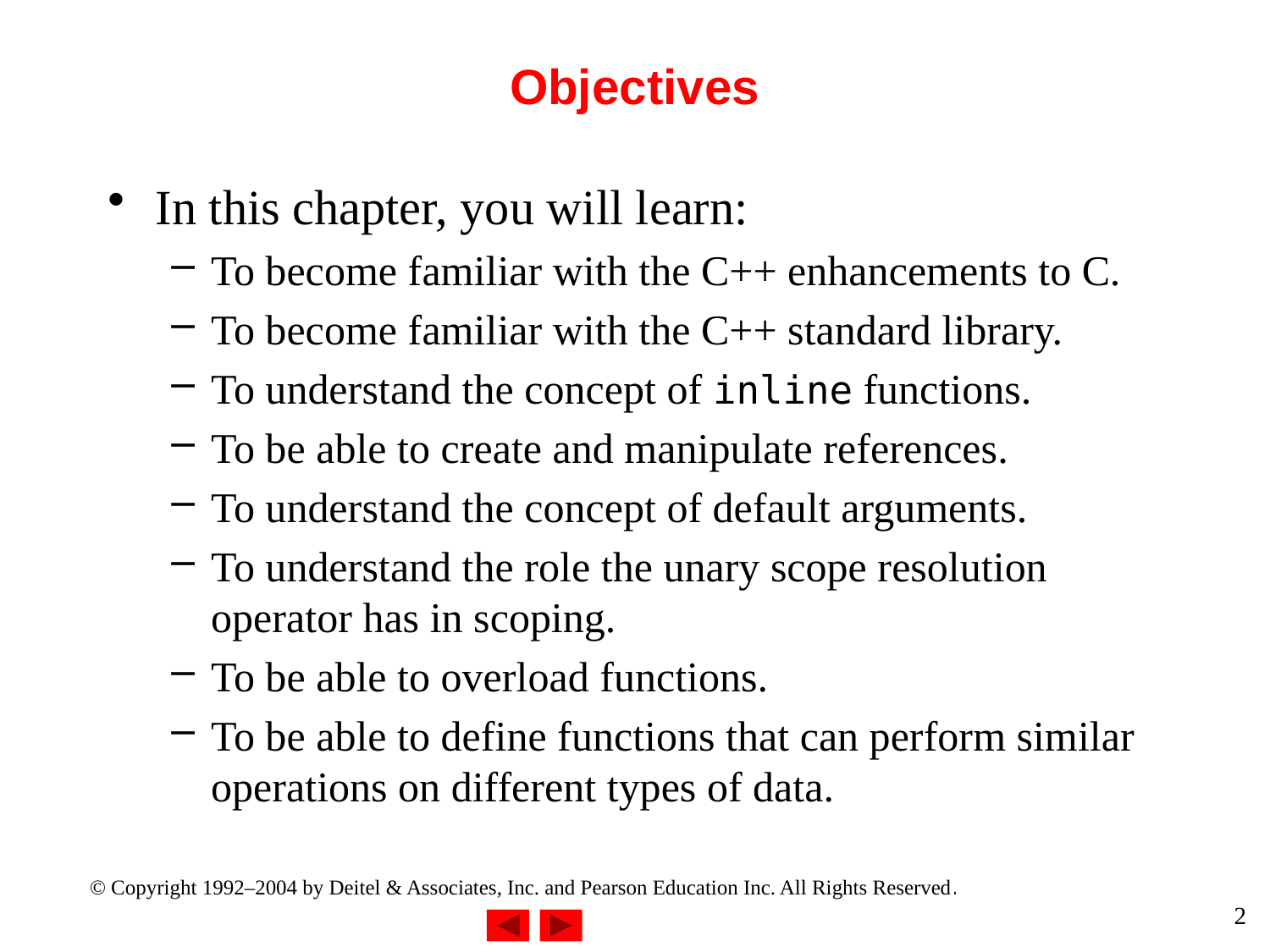

# Objectives
In this chapter, you will learn:
To become familiar with the C++ enhancements to C.
To become familiar with the C++ standard library.
To understand the concept of inline functions.
To be able to create and manipulate references.
To understand the concept of default arguments.
To understand the role the unary scope resolution operator has in scoping.
To be able to overload functions.
To be able to define functions that can perform similar operations on different types of data.
2